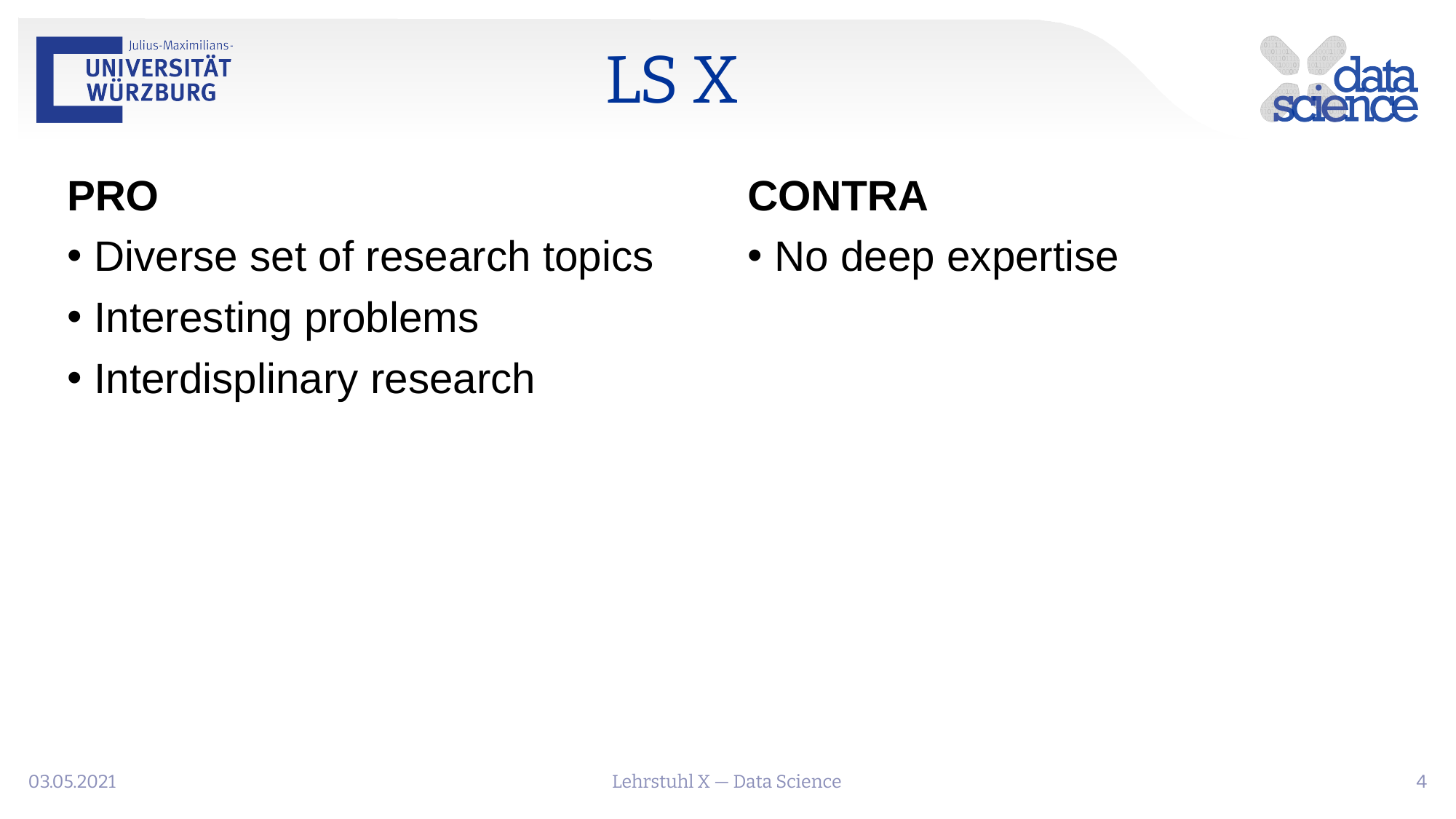

LS X
PRO
Diverse set of research topics
Interesting problems
Interdisplinary research
CONTRA
No deep expertise
03.05.2021
Lehrstuhl X — Data Science
4